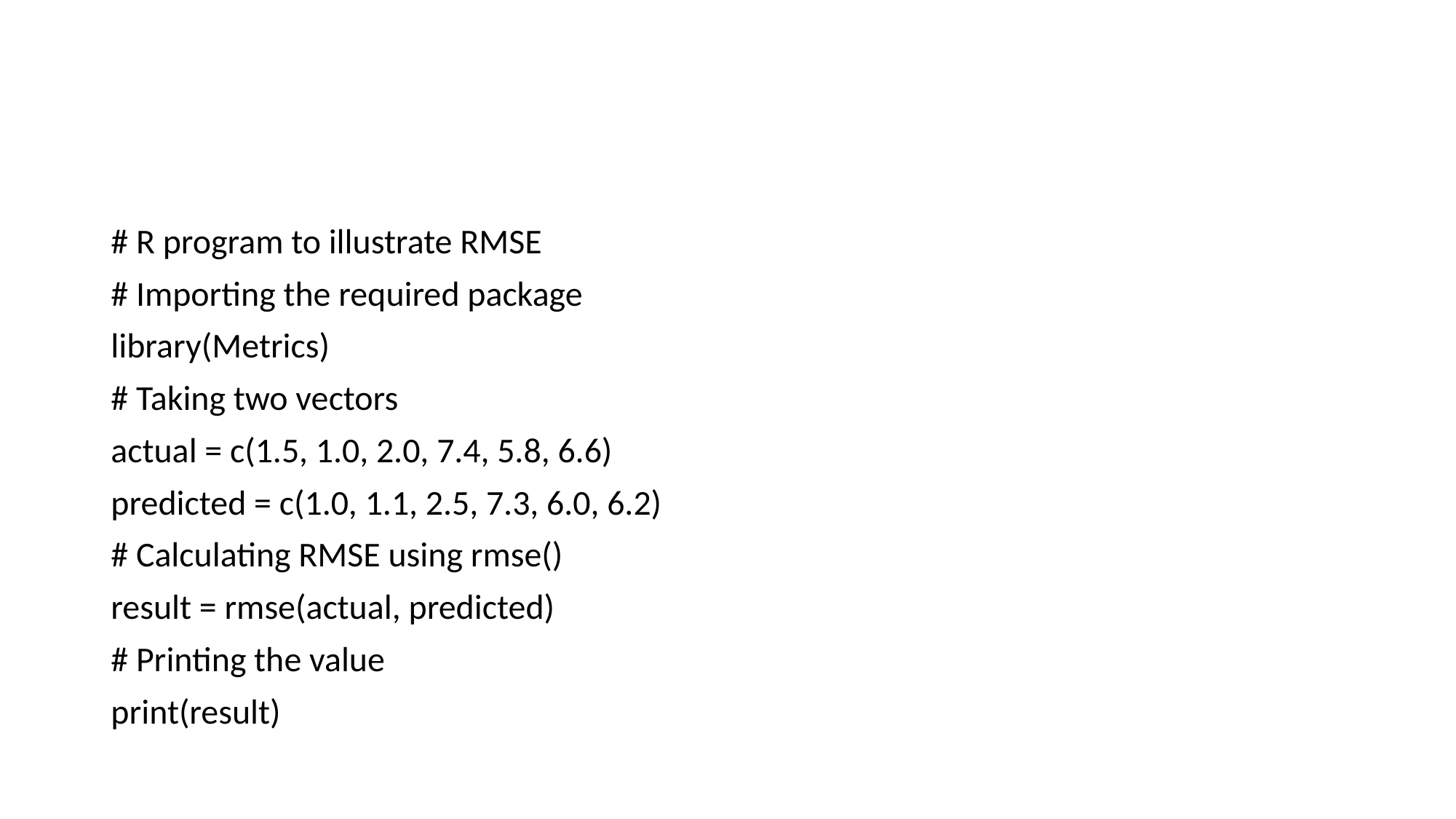

#
# R program to illustrate RMSE
# Importing the required package
library(Metrics)
# Taking two vectors
actual = c(1.5, 1.0, 2.0, 7.4, 5.8, 6.6)
predicted = c(1.0, 1.1, 2.5, 7.3, 6.0, 6.2)
# Calculating RMSE using rmse()
result = rmse(actual, predicted)
# Printing the value
print(result)